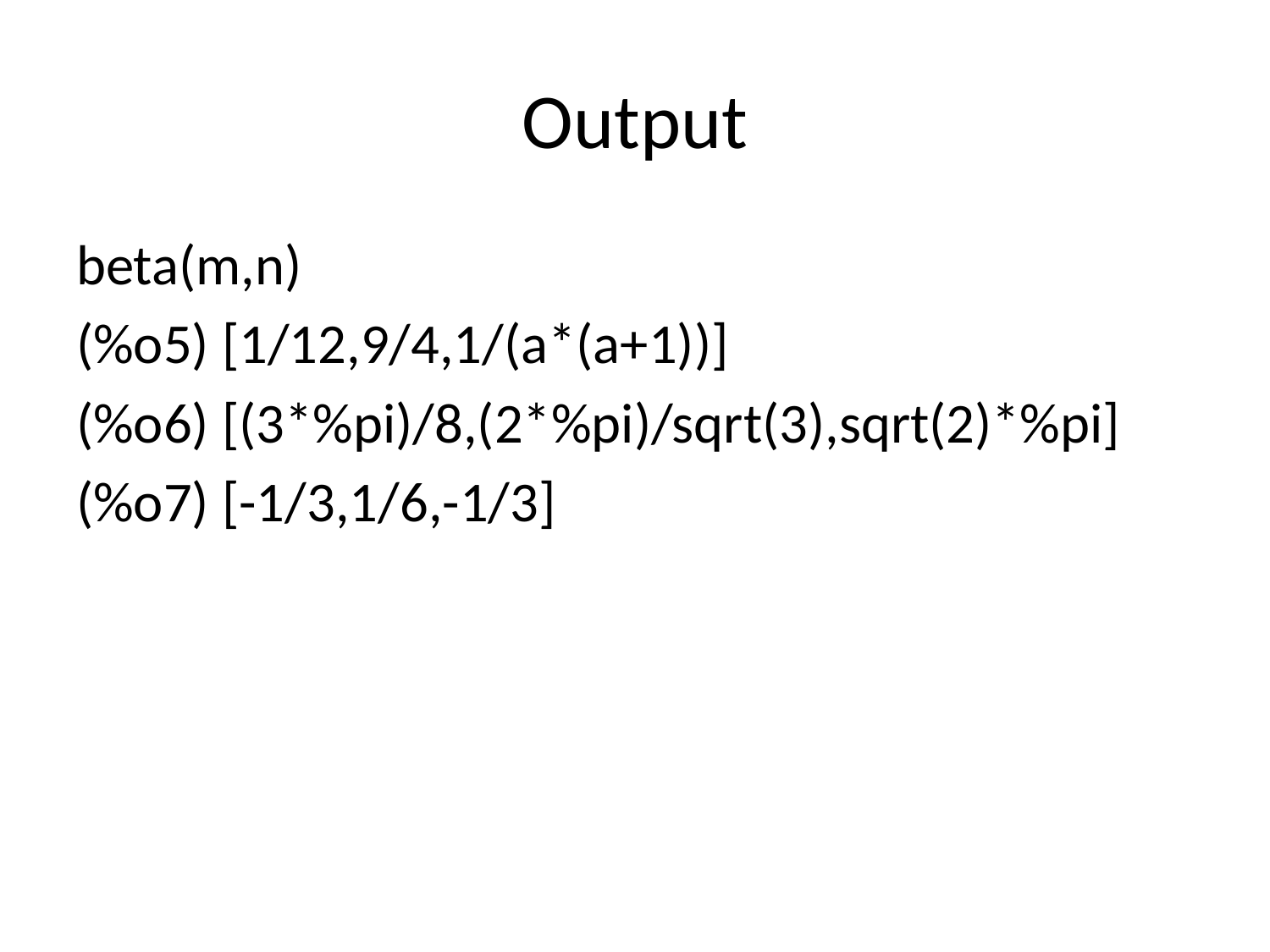

# Output
beta(m,n)
(%o5) [1/12,9/4,1/(a*(a+1))]
(%o6) [(3*%pi)/8,(2*%pi)/sqrt(3),sqrt(2)*%pi]
(%o7) [-1/3,1/6,-1/3]